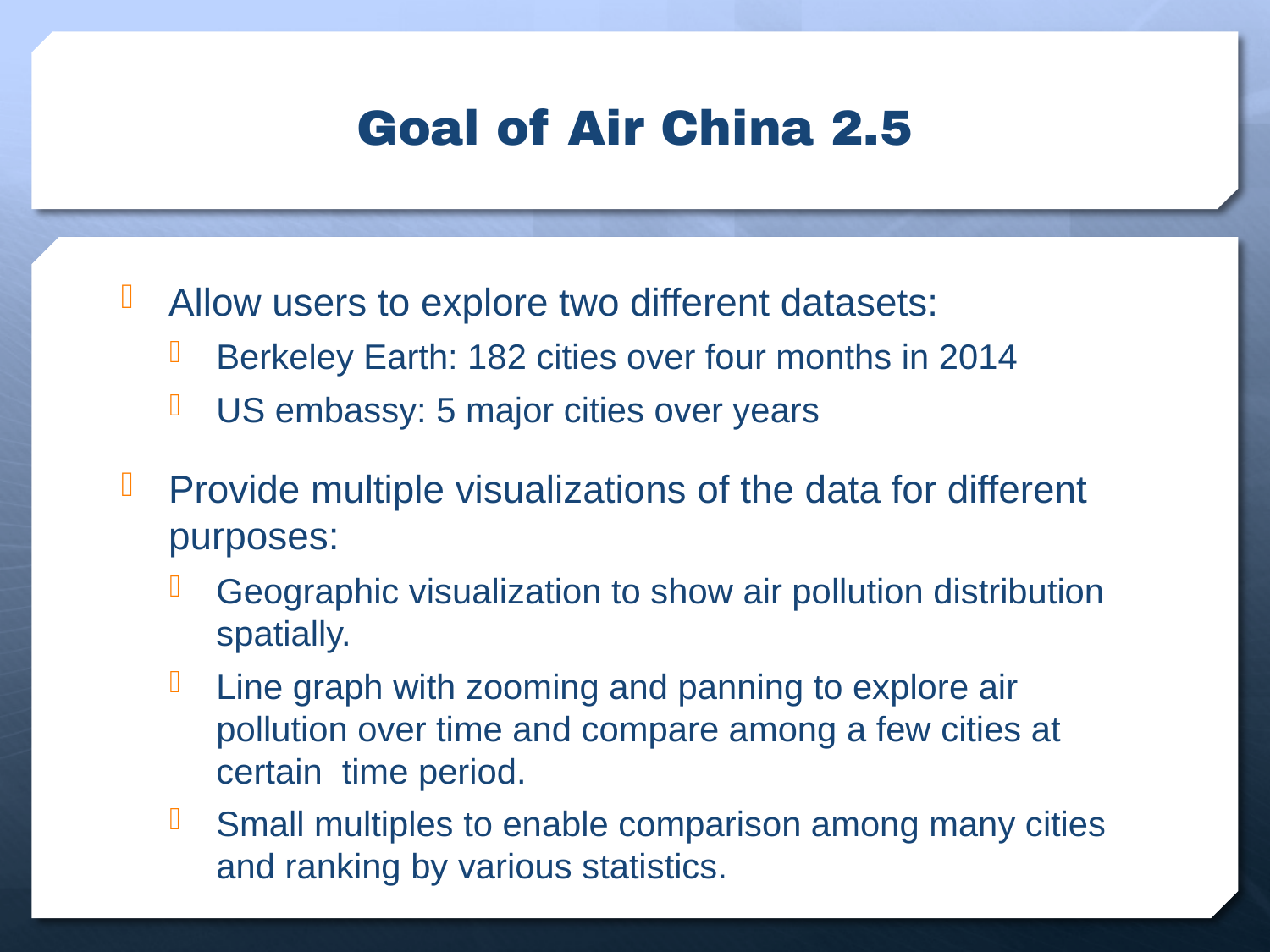

# Goal of Air China 2.5
Allow users to explore two different datasets:
Berkeley Earth: 182 cities over four months in 2014
US embassy: 5 major cities over years
Provide multiple visualizations of the data for different purposes:
Geographic visualization to show air pollution distribution spatially.
Line graph with zooming and panning to explore air pollution over time and compare among a few cities at certain  time period.
Small multiples to enable comparison among many cities and ranking by various statistics.